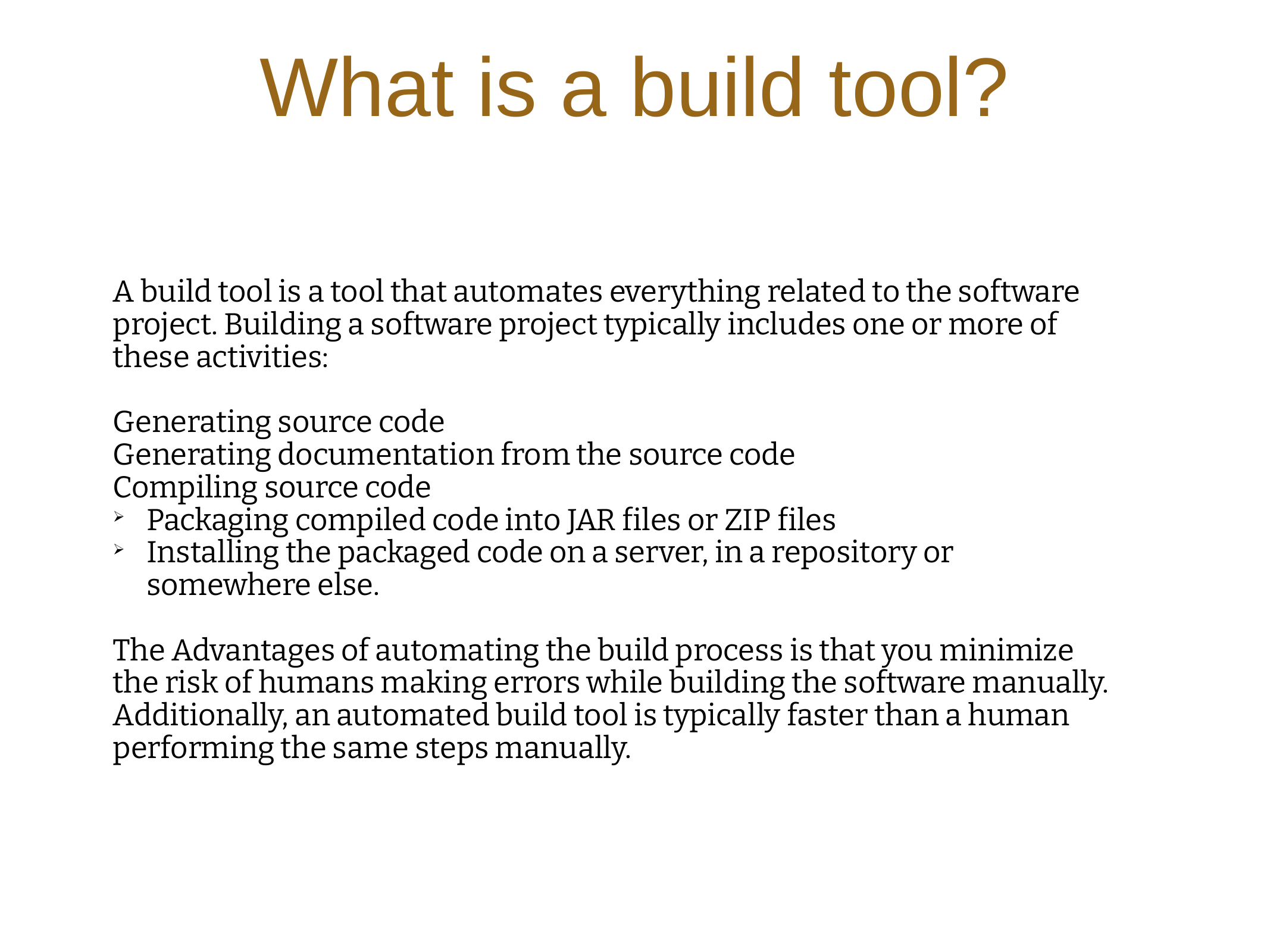

What is a build tool?
# A build tool is a tool that automates everything related to the software project. Building a software project typically includes one or more of these activities:

Generating source code
Generating documentation from the source code
Compiling source code
Packaging compiled code into JAR files or ZIP files
Installing the packaged code on a server, in a repository or somewhere else.

The Advantages of automating the build process is that you minimize the risk of humans making errors while building the software manually. Additionally, an automated build tool is typically faster than a human performing the same steps manually.